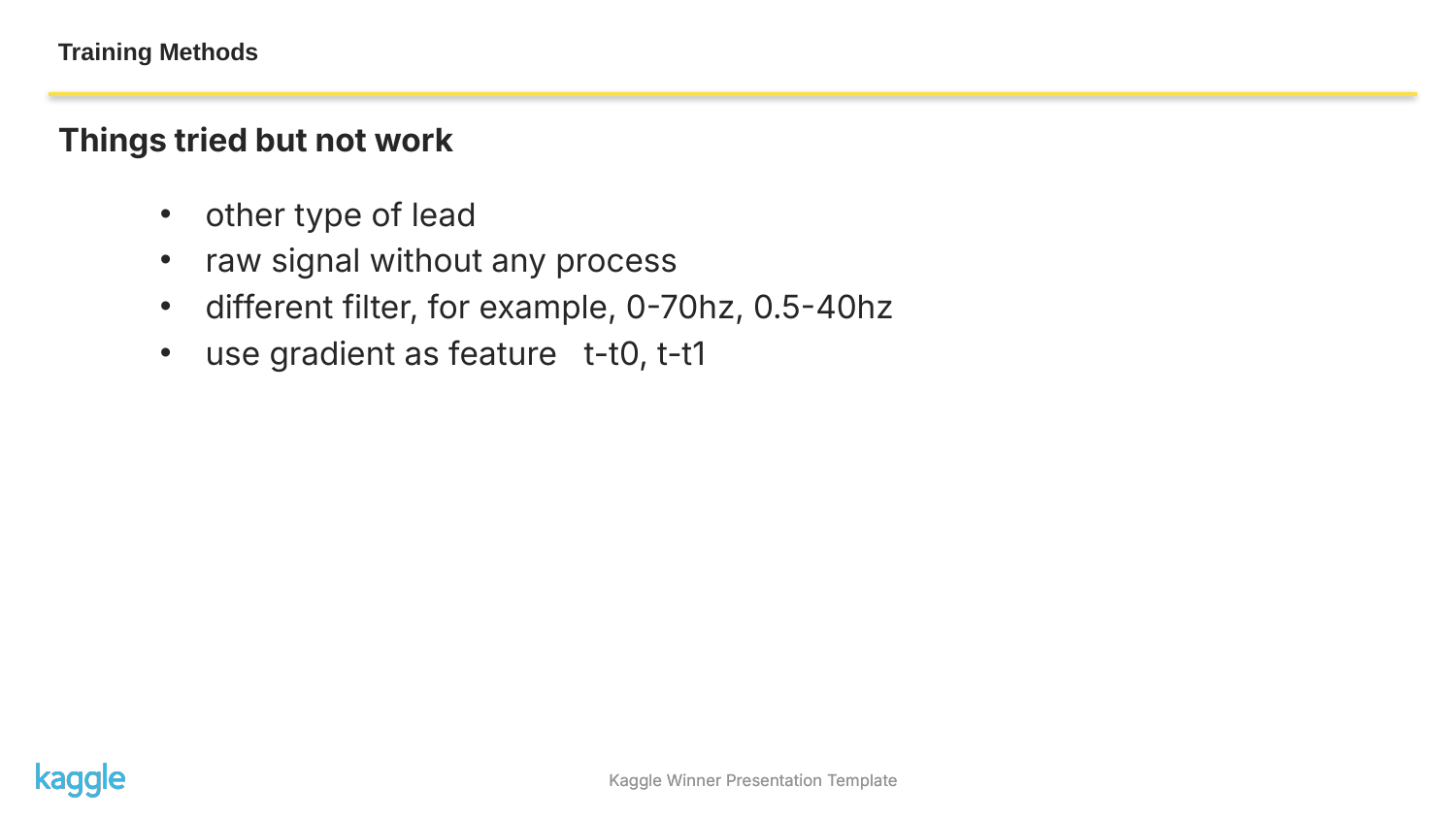

Training Methods

Things tried but not work
other type of lead
raw signal without any process
different filter, for example, 0-70hz, 0.5-40hz
use gradient as feature   t-t0, t-t1

Kaggle Winner Presentation Template
18